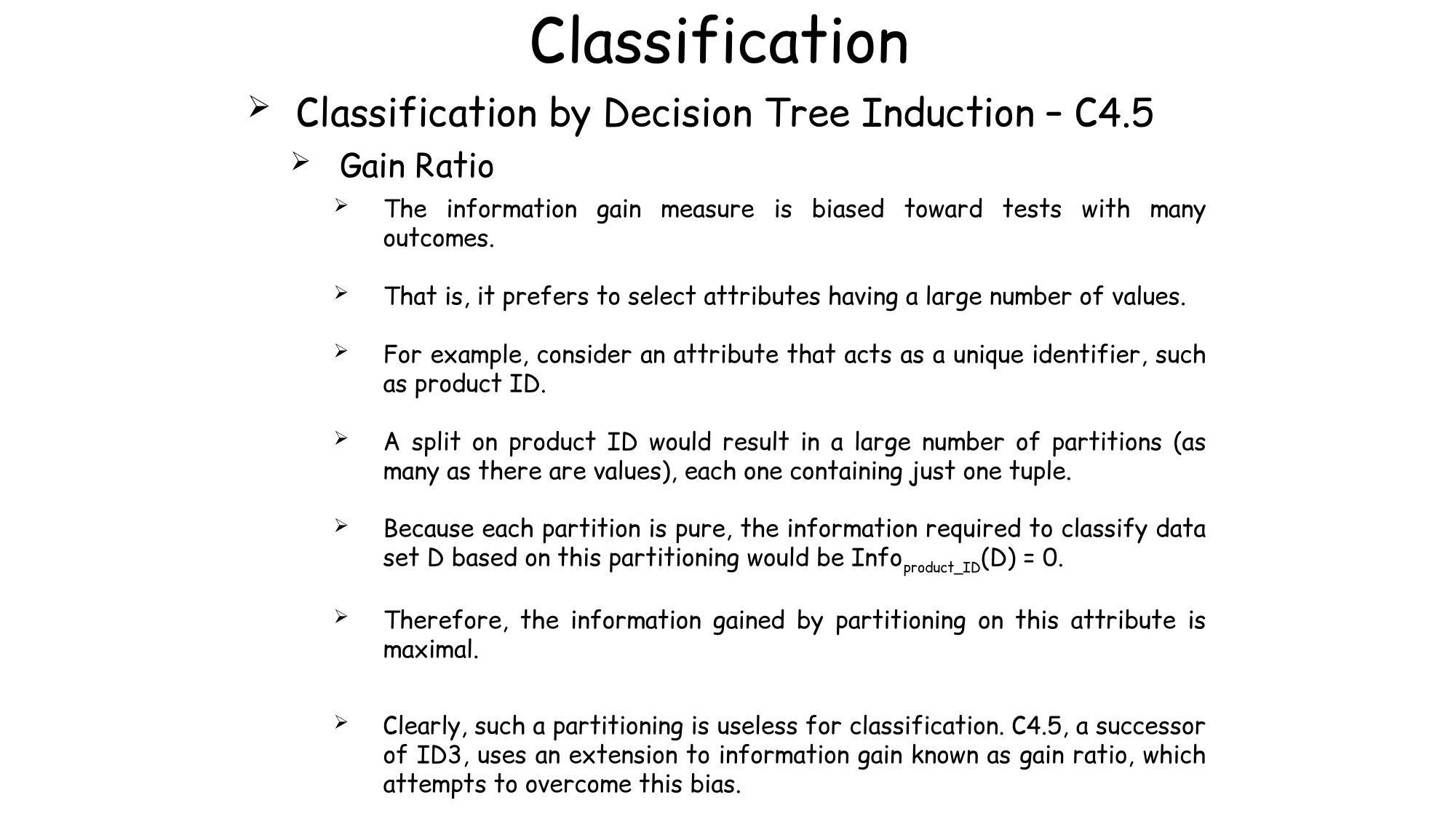

# Classification
Classification by Decision Tree Induction – C4.5
Gain Ratio
The information gain measure is biased toward tests with many outcomes.

That is, it prefers to select attributes having a large number of values.

For example, consider an attribute that acts as a unique identifier, such as product ID.

A split on product ID would result in a large number of partitions (as many as there are values), each one containing just one tuple.

Because each partition is pure, the information required to classify data set D based on this partitioning would be Infoproduct_ID(D) = 0.

Therefore, the information gained by partitioning on this attribute is maximal.

Clearly, such a partitioning is useless for classification. C4.5, a successor of ID3, uses an extension to information gain known as gain ratio, which attempts to overcome this bias.